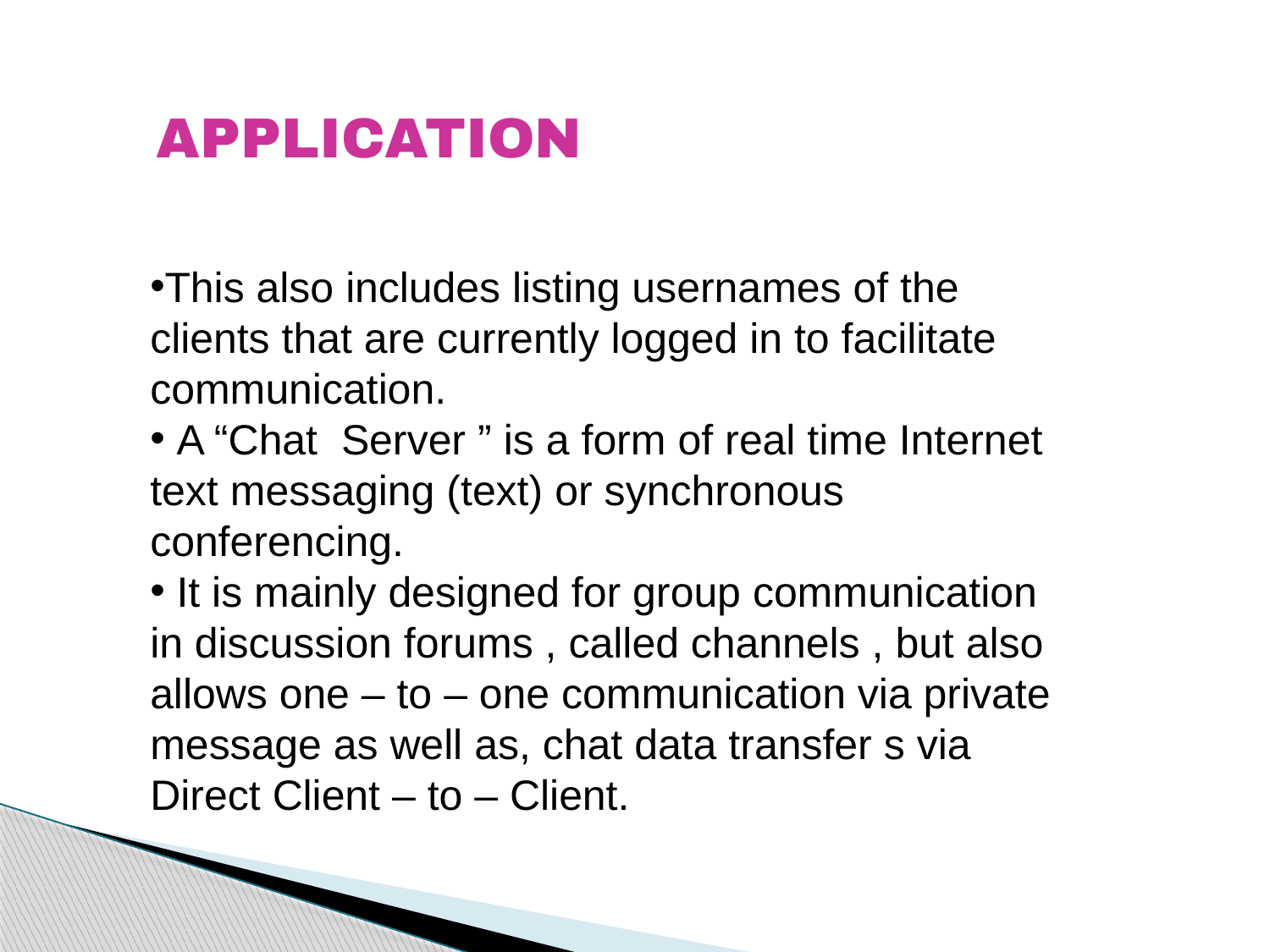

APPLICATION
This also includes listing usernames of the clients that are currently logged in to facilitate communication.
 A “Chat  Server ” is a form of real time Internet text messaging (text) or synchronous conferencing.
 It is mainly designed for group communication in discussion forums , called channels , but also allows one – to – one communication via private message as well as, chat data transfer s via Direct Client – to – Client.